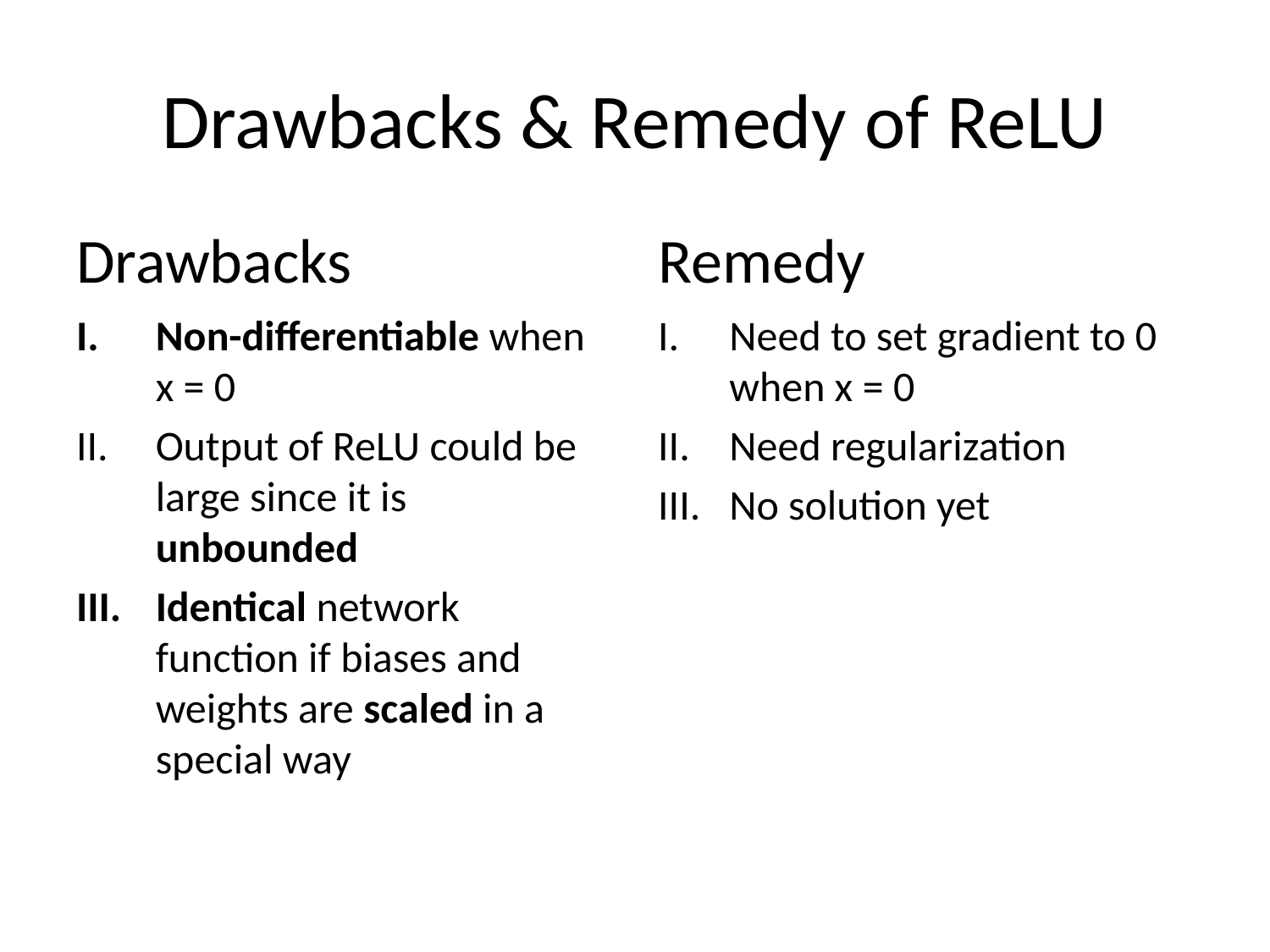

# Drawbacks & Remedy of ReLU
Drawbacks
Remedy
Non-differentiable when x = 0
Output of ReLU could be large since it is unbounded
Identical network function if biases and weights are scaled in a special way

Need to set gradient to 0 when x = 0
Need regularization
No solution yet